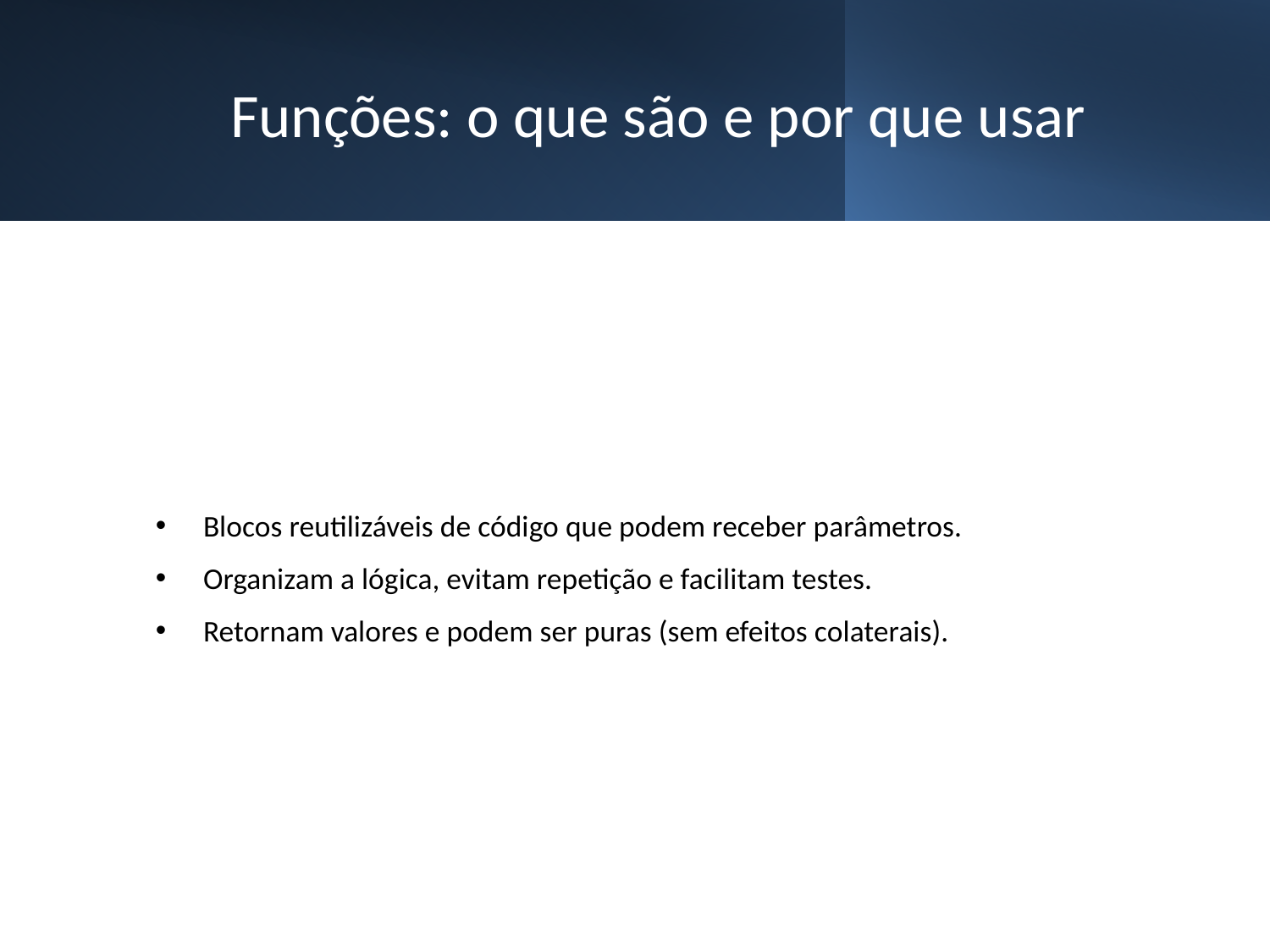

# Funções: o que são e por que usar
Blocos reutilizáveis de código que podem receber parâmetros.
Organizam a lógica, evitam repetição e facilitam testes.
Retornam valores e podem ser puras (sem efeitos colaterais).